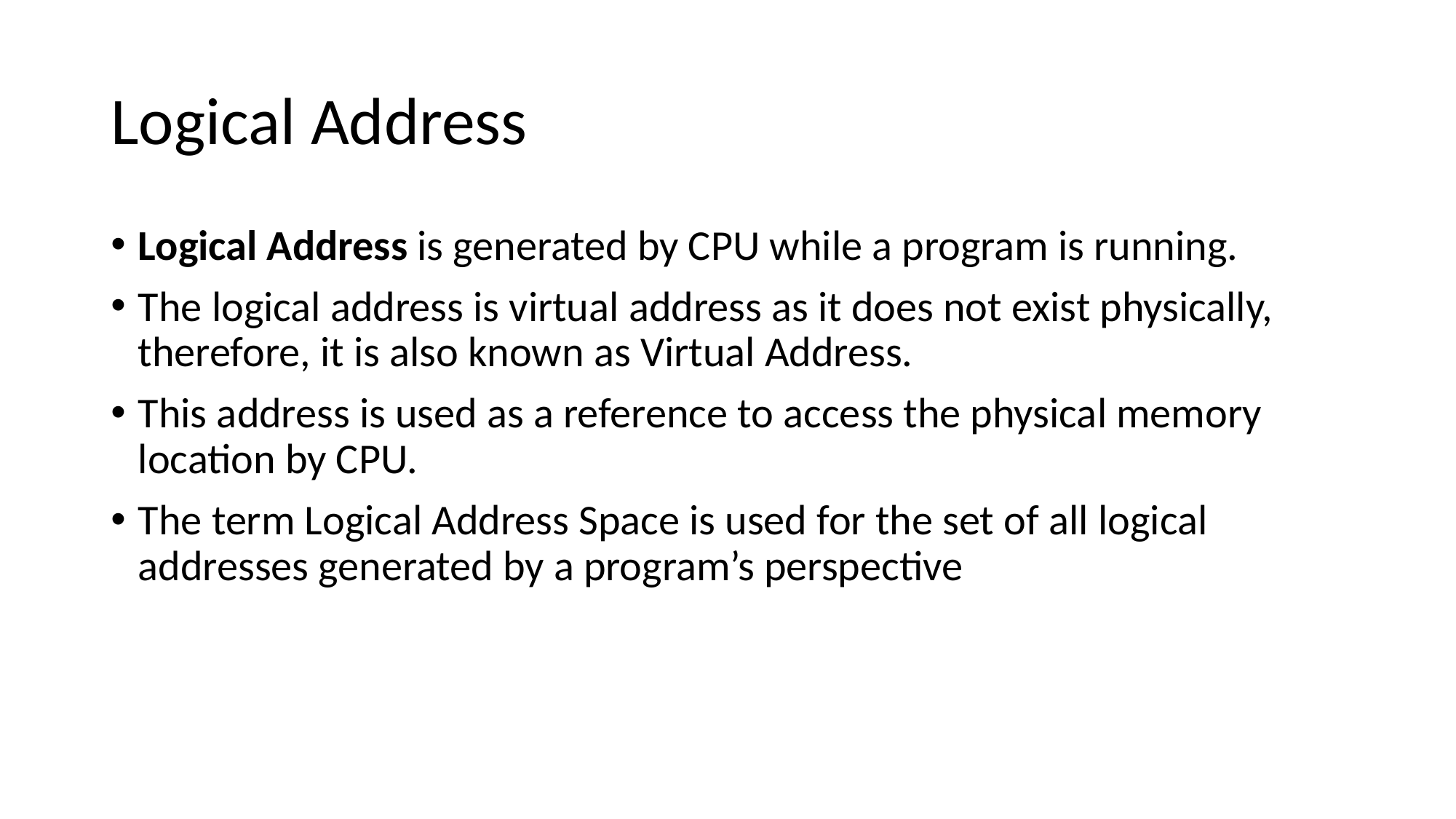

# Logical Address
Logical Address is generated by CPU while a program is running.
The logical address is virtual address as it does not exist physically, therefore, it is also known as Virtual Address.
This address is used as a reference to access the physical memory location by CPU.
The term Logical Address Space is used for the set of all logical addresses generated by a program’s perspective